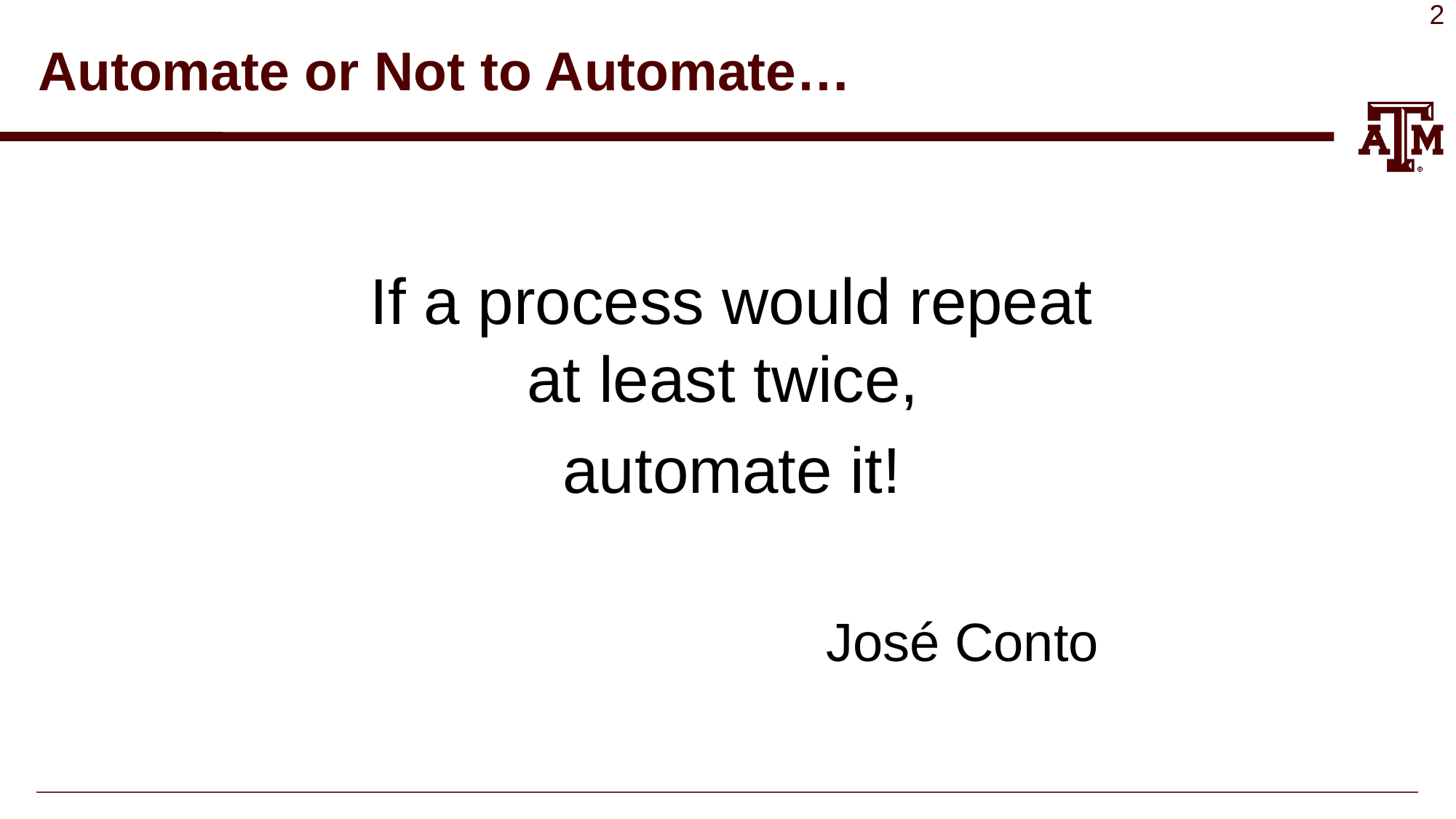

# Automate or Not to Automate…

If a process would repeat at least twice,
automate it!

José Conto
2